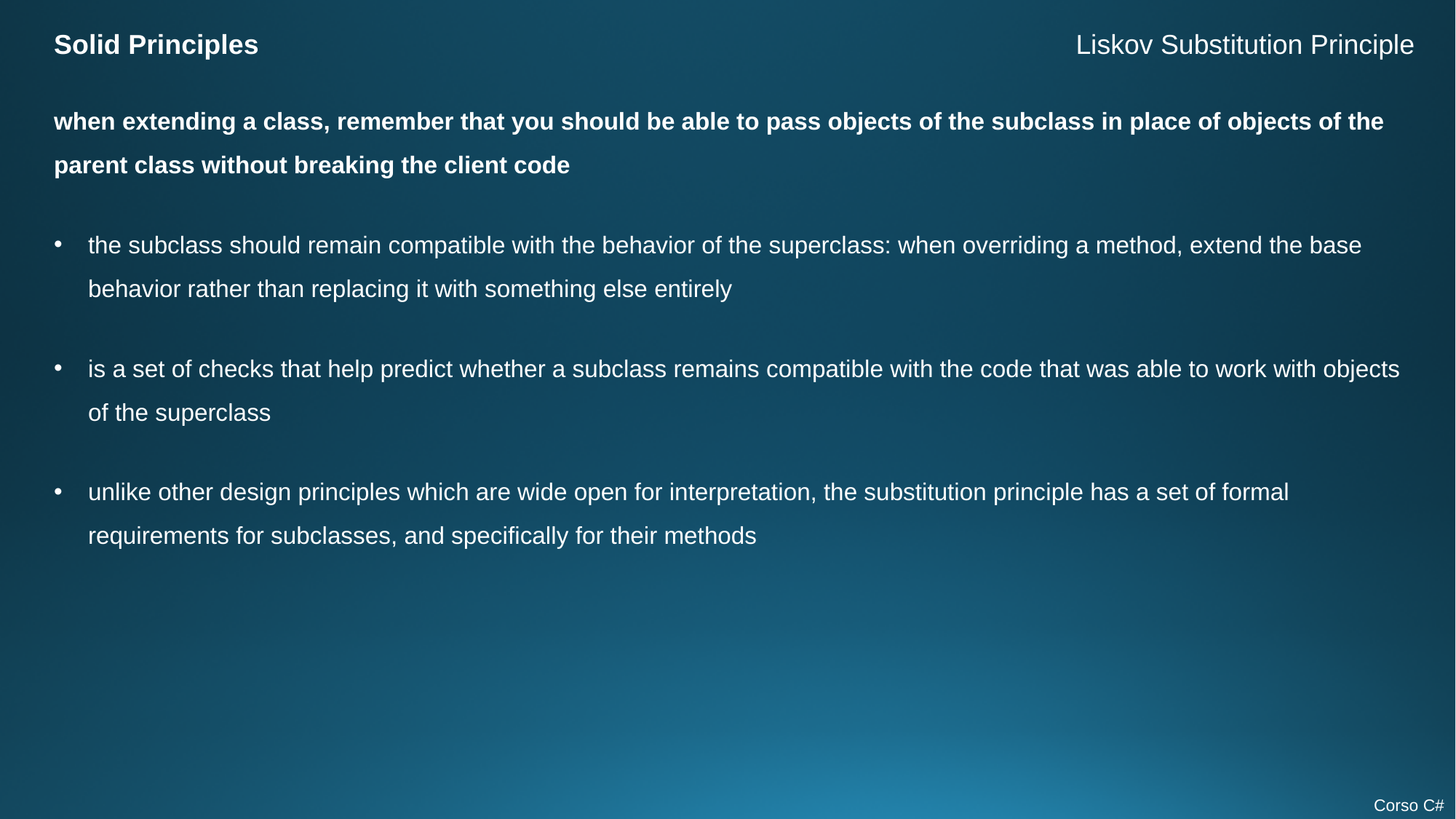

Solid Principles
Liskov Substitution Principle
when extending a class, remember that you should be able to pass objects of the subclass in place of objects of the parent class without breaking the client code
the subclass should remain compatible with the behavior of the superclass: when overriding a method, extend the base behavior rather than replacing it with something else entirely
is a set of checks that help predict whether a subclass remains compatible with the code that was able to work with objects of the superclass
unlike other design principles which are wide open for interpretation, the substitution principle has a set of formal requirements for subclasses, and specifically for their methods
Corso C#